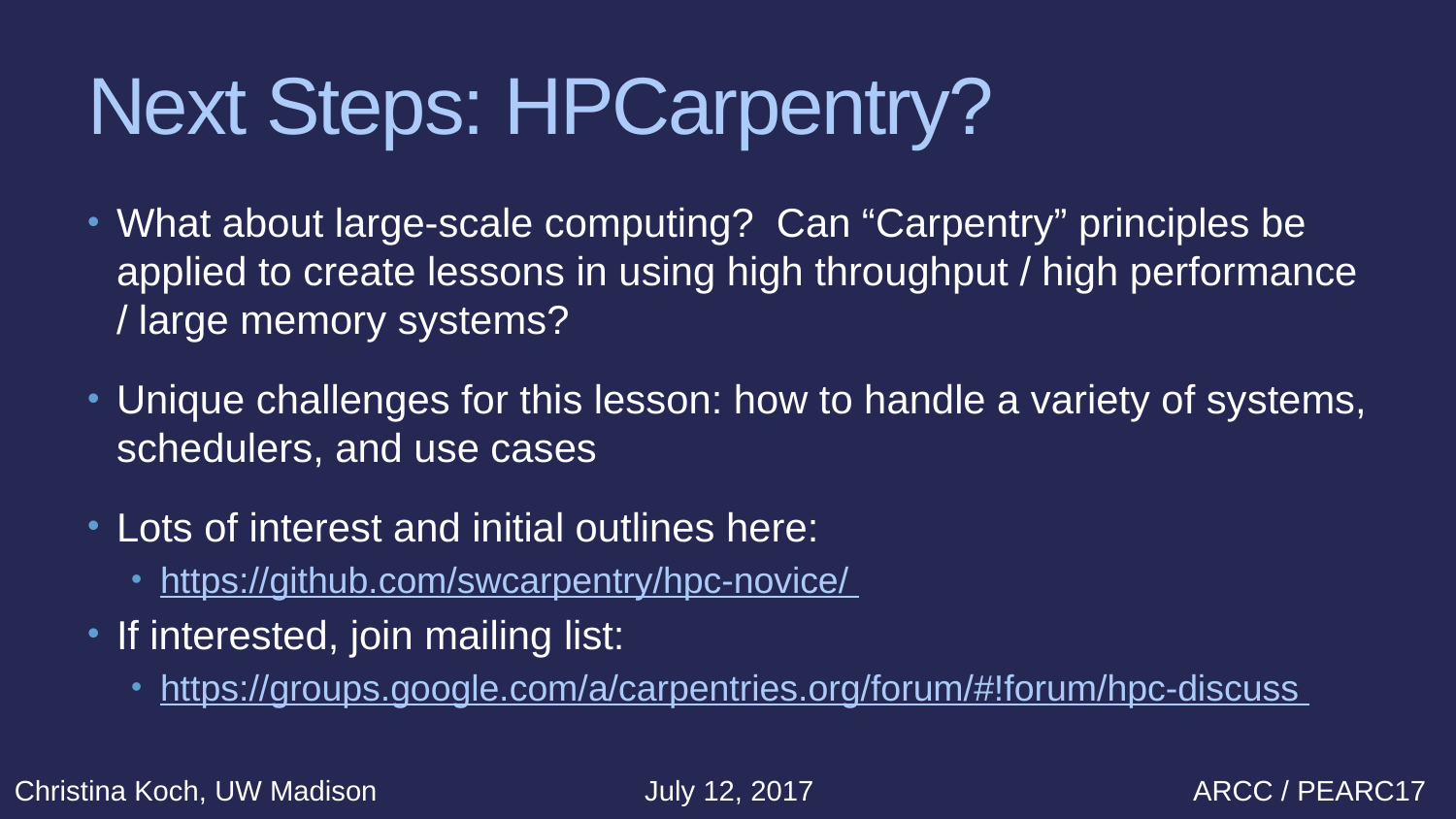

# Next Steps: HPCarpentry?
What about large-scale computing?  Can “Carpentry” principles be applied to create lessons in using high throughput / high performance / large memory systems?

Unique challenges for this lesson: how to handle a variety of systems, schedulers, and use cases

Lots of interest and initial outlines here:
https://github.com/swcarpentry/hpc-novice/
If interested, join mailing list:
https://groups.google.com/a/carpentries.org/forum/#!forum/hpc-discuss